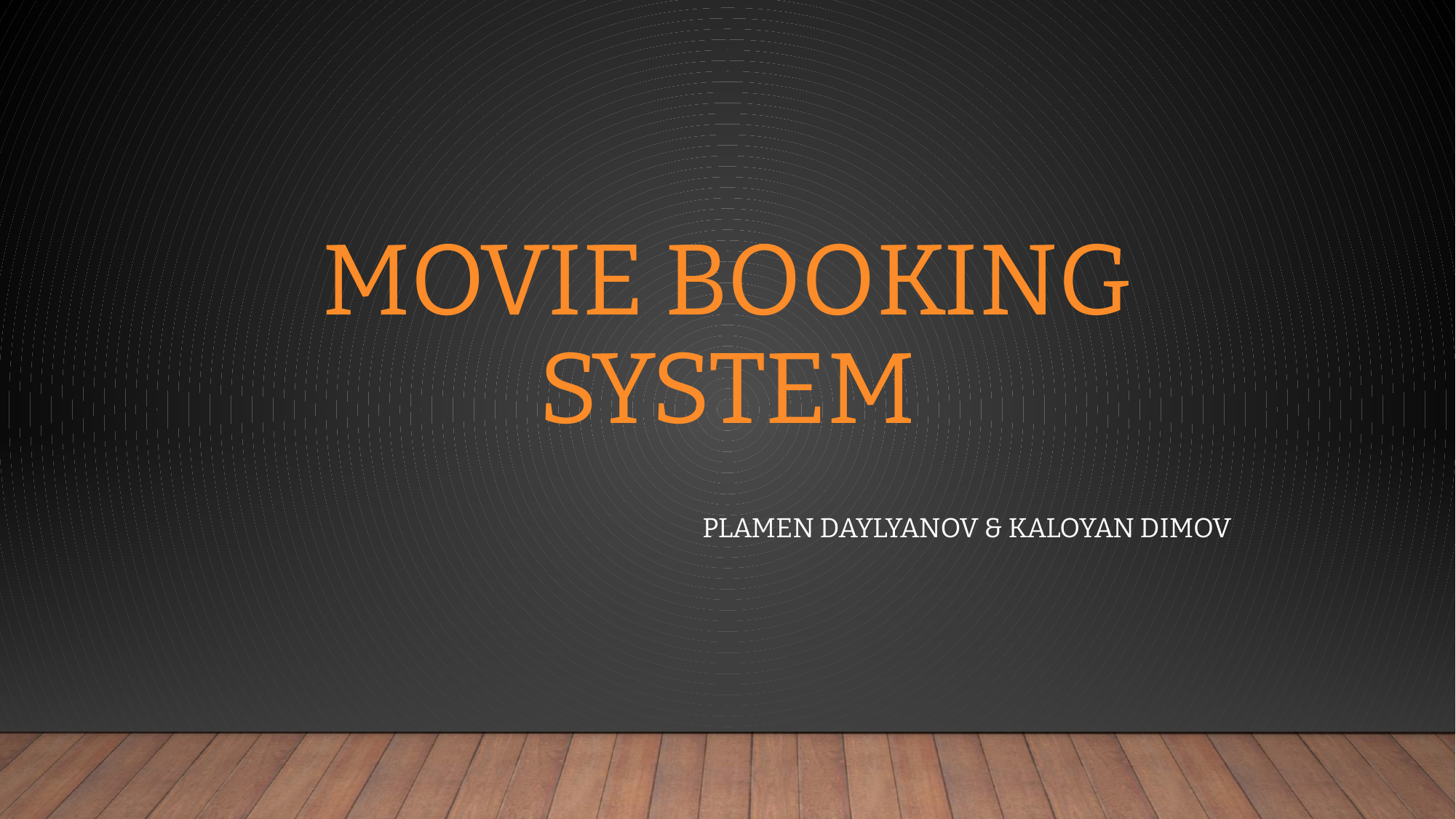

# Movie Booking System

Plamen Daylyanov & Kaloyan Dimov